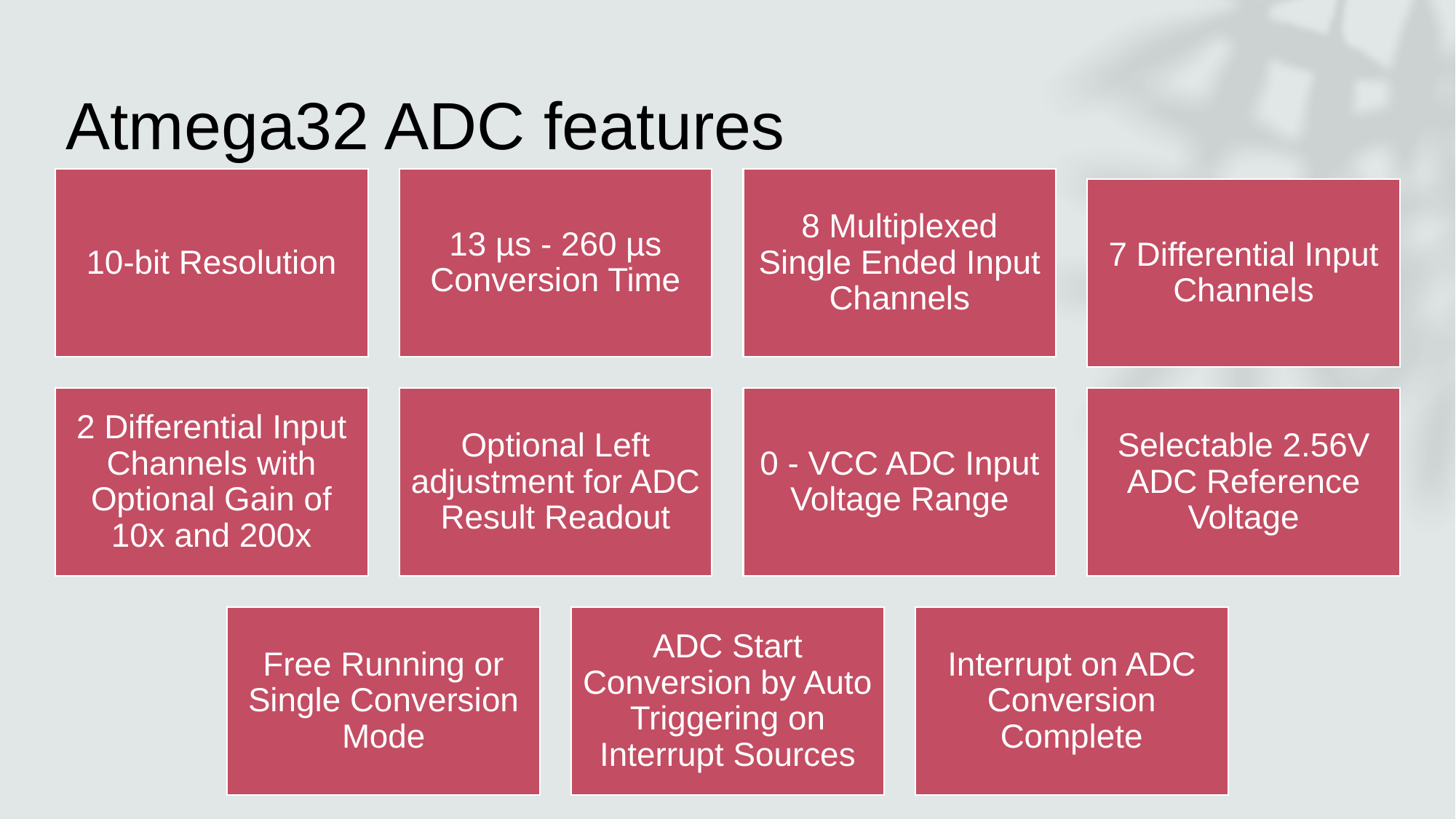

# Atmega32 ADC features
10-bit Resolution
13 µs - 260 µs Conversion Time
8 Multiplexed Single Ended Input Channels
7 Differential Input Channels
2 Differential Input Channels with Optional Gain of 10x and 200x
Optional Left adjustment for ADC Result Readout
0 - VCC ADC Input Voltage Range
Selectable 2.56V ADC Reference Voltage
Free Running or Single Conversion Mode
ADC Start Conversion by Auto Triggering on Interrupt Sources
Interrupt on ADC Conversion Complete